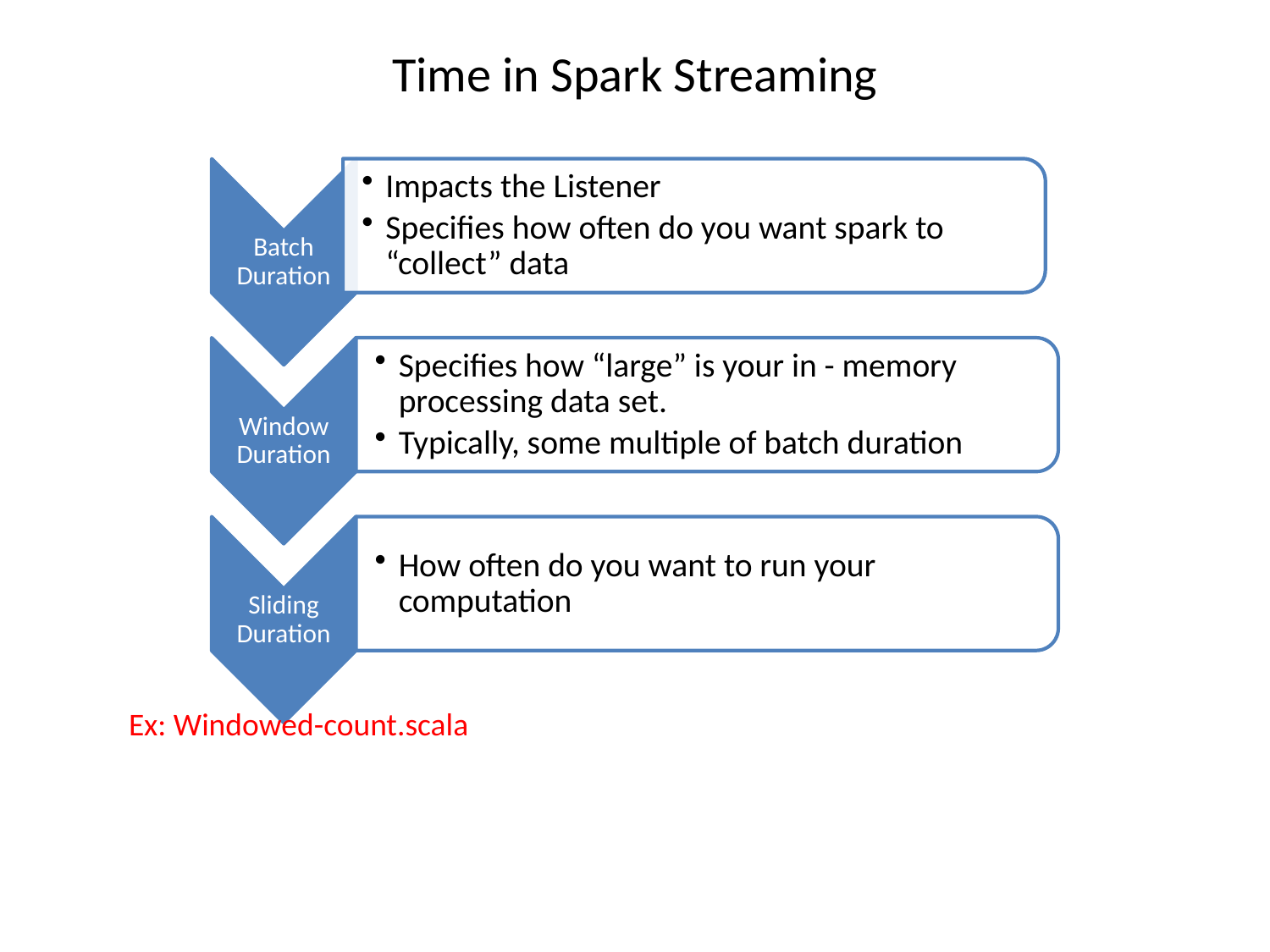

# Time in Spark Streaming
Batch Duration
Impacts the Listener
Specifies how often do you want spark to “collect” data
Window Duration
Specifies how “large” is your in - memory processing data set.
Typically, some multiple of batch duration
Sliding Duration
How often do you want to run your computation
Ex: Windowed-count.scala